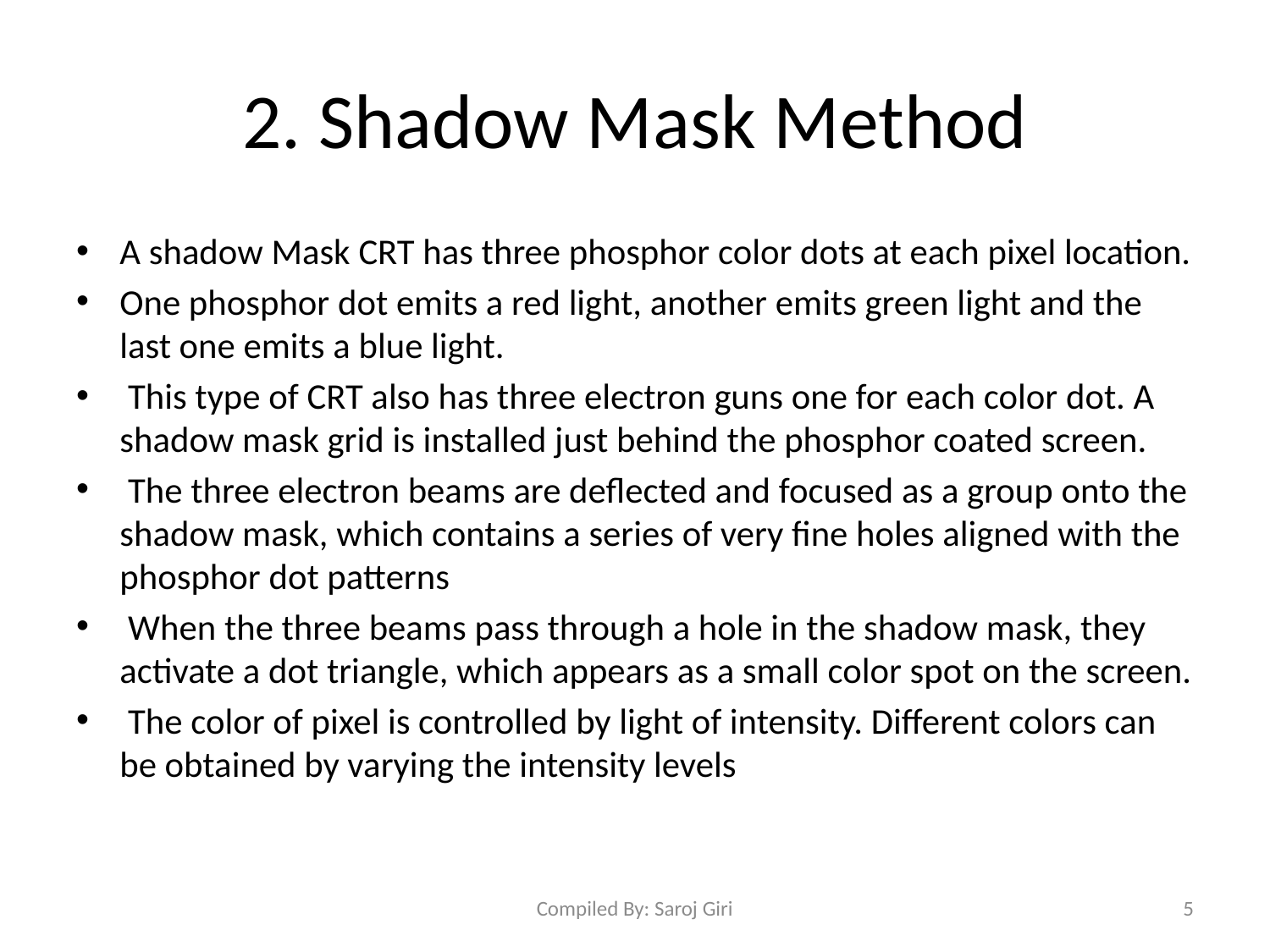

# 2. Shadow Mask Method
A shadow Mask CRT has three phosphor color dots at each pixel location.
One phosphor dot emits a red light, another emits green light and the last one emits a blue light.
 This type of CRT also has three electron guns one for each color dot. A shadow mask grid is installed just behind the phosphor coated screen.
 The three electron beams are deflected and focused as a group onto the shadow mask, which contains a series of very fine holes aligned with the phosphor dot patterns
 When the three beams pass through a hole in the shadow mask, they activate a dot triangle, which appears as a small color spot on the screen.
 The color of pixel is controlled by light of intensity. Different colors can be obtained by varying the intensity levels
Compiled By: Saroj Giri
5